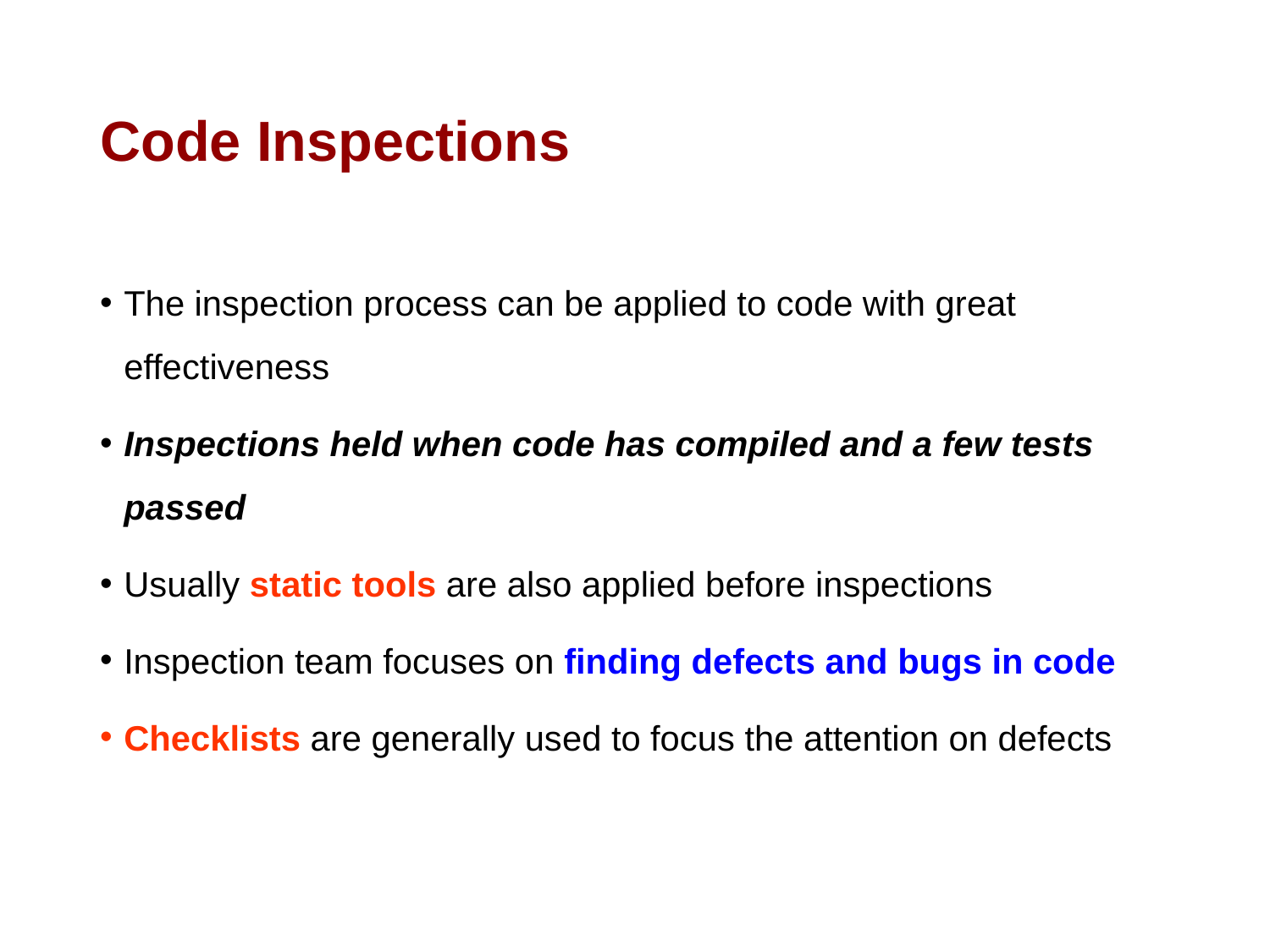

# Code Inspections
The inspection process can be applied to code with great effectiveness
Inspections held when code has compiled and a few tests passed
Usually static tools are also applied before inspections
Inspection team focuses on finding defects and bugs in code
Checklists are generally used to focus the attention on defects